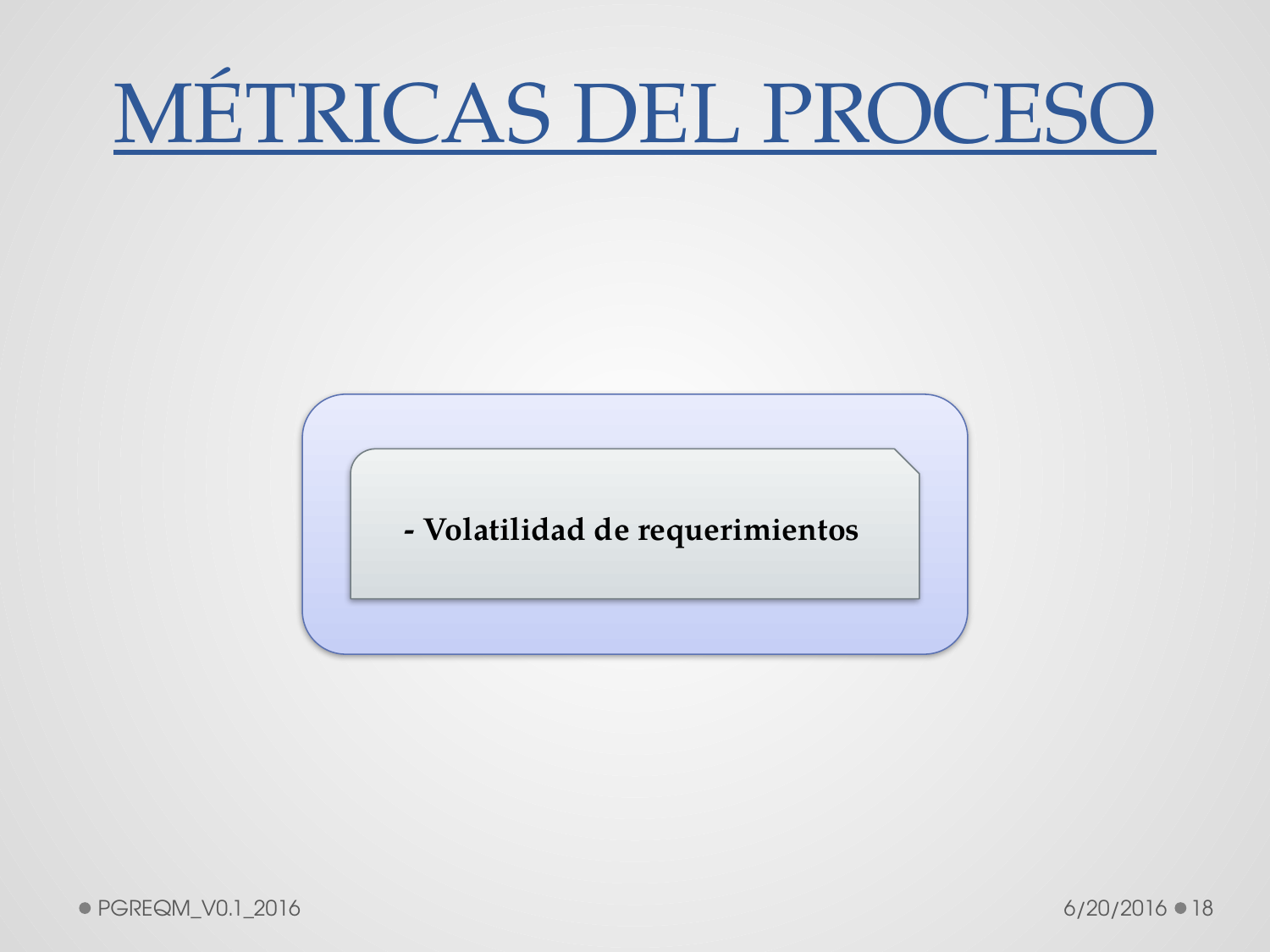

# MÉTRICAS DEL PROCESO

- Volatilidad de requerimientos
PGREQM_V0.1_2016
6/20/2016
18